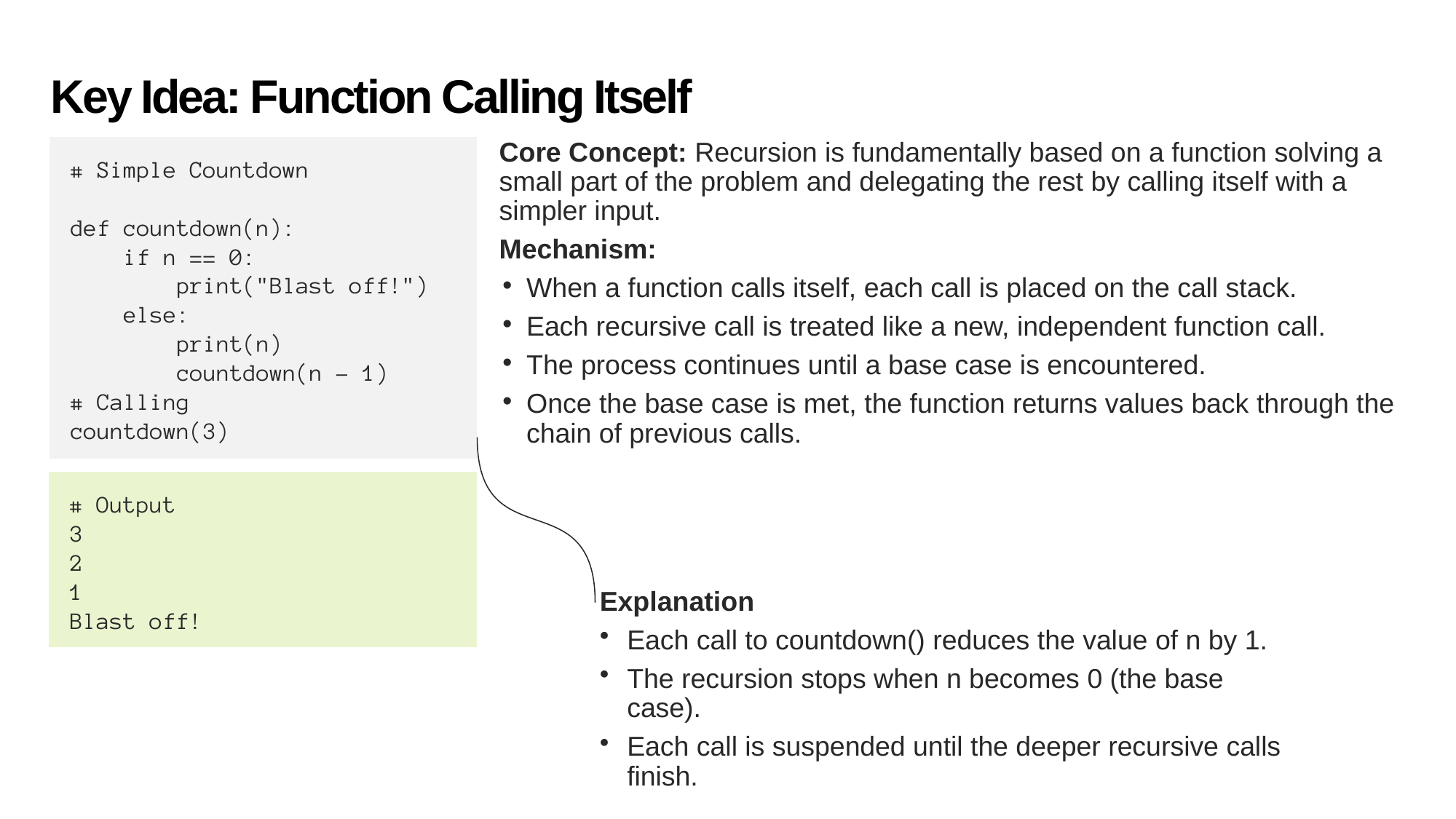

# Key Idea: Function Calling Itself
Core Concept: Recursion is fundamentally based on a function solving a small part of the problem and delegating the rest by calling itself with a simpler input.
Mechanism:
When a function calls itself, each call is placed on the call stack.
Each recursive call is treated like a new, independent function call.
The process continues until a base case is encountered.
Once the base case is met, the function returns values back through the chain of previous calls.
# Simple Countdown

def countdown(n):
    if n == 0:
        print("Blast off!")
    else:
        print(n)
        countdown(n - 1)
# Calling
countdown(3)
# Output
3
2
1
Blast off!
Explanation
Each call to countdown() reduces the value of n by 1.
The recursion stops when n becomes 0 (the base case).
Each call is suspended until the deeper recursive calls finish.